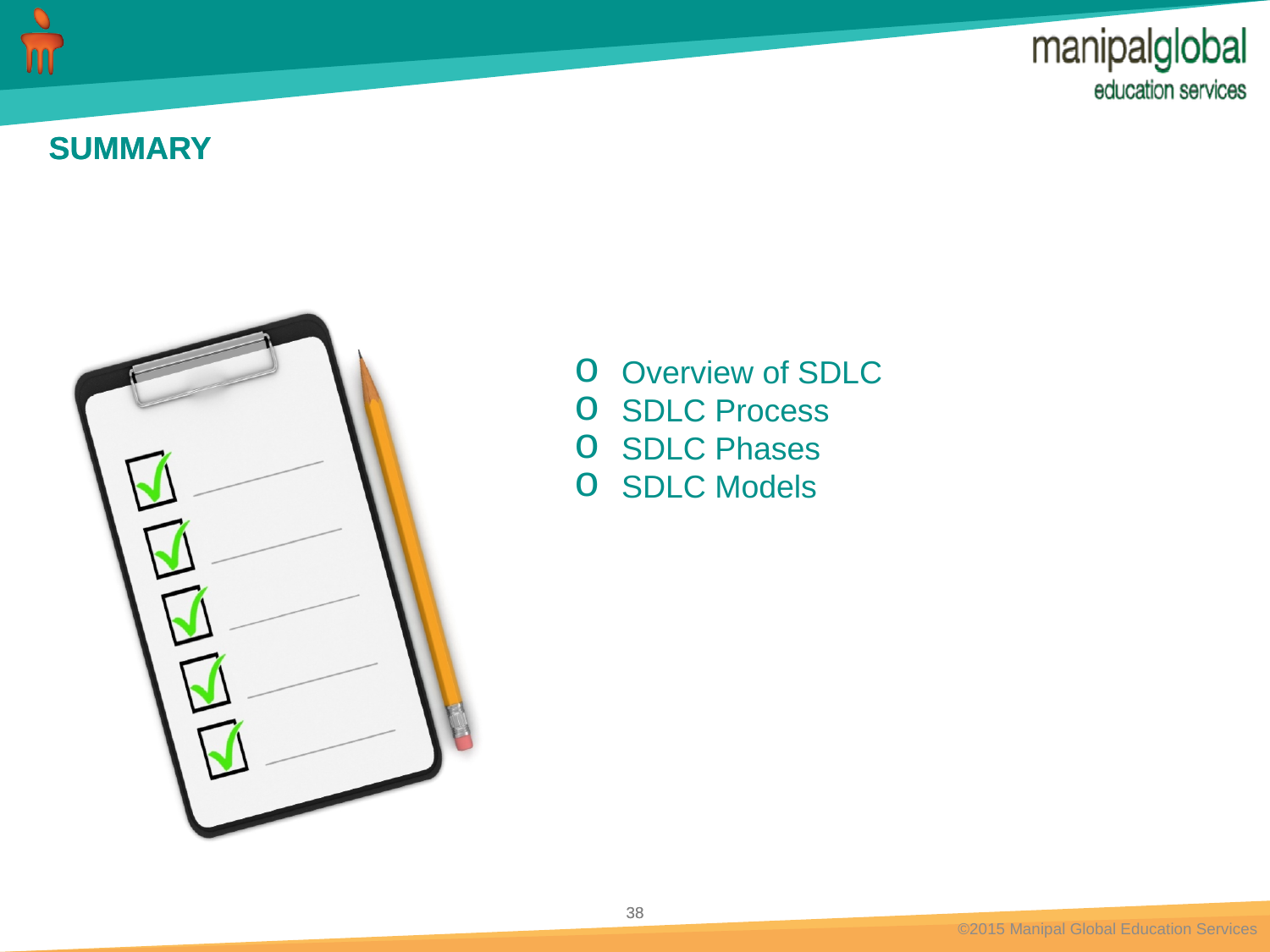

Overview of SDLC
SDLC Process
SDLC Phases
SDLC Models